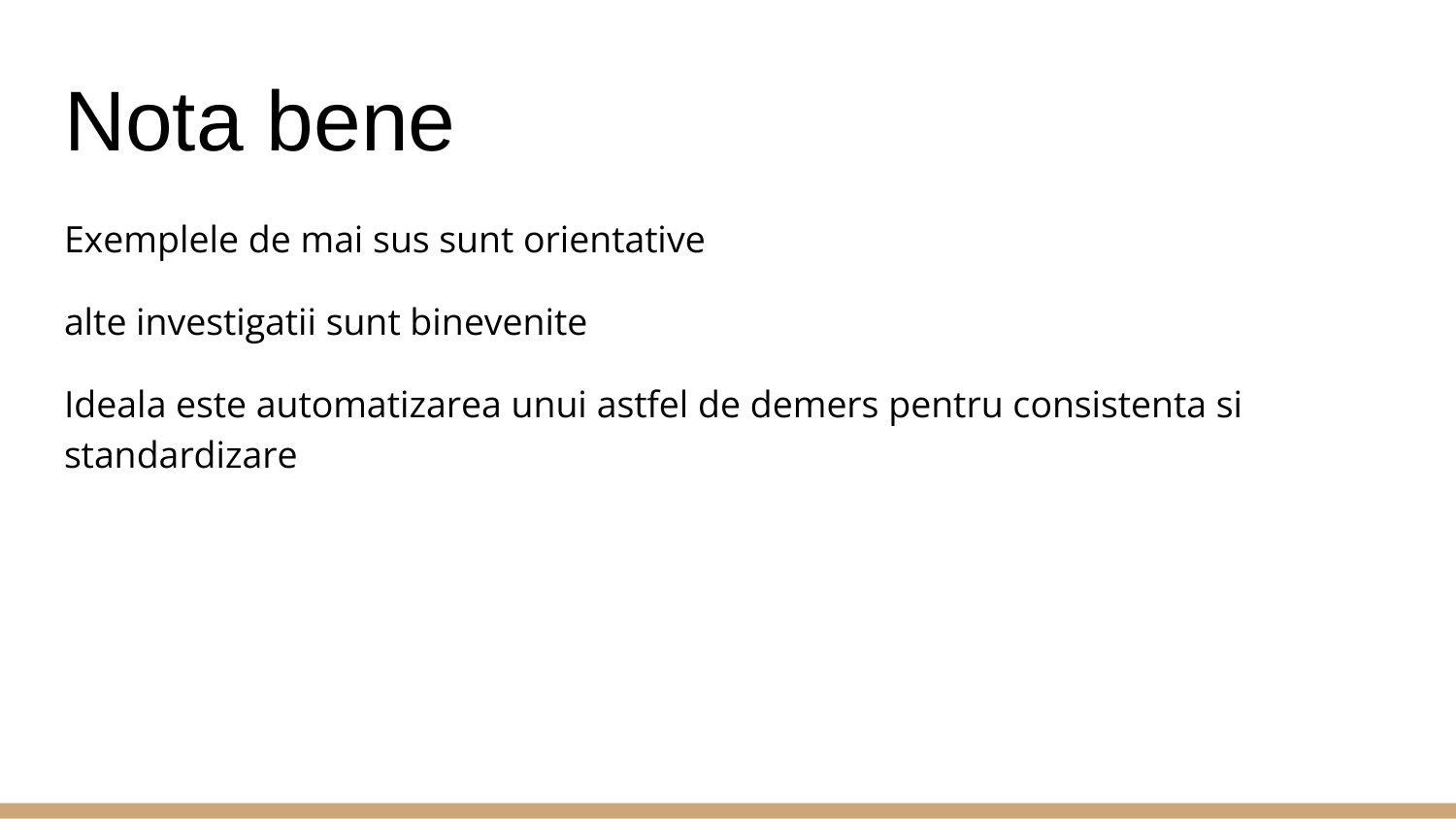

# Nota bene
Exemplele de mai sus sunt orientative
alte investigatii sunt binevenite
Ideala este automatizarea unui astfel de demers pentru consistenta si standardizare